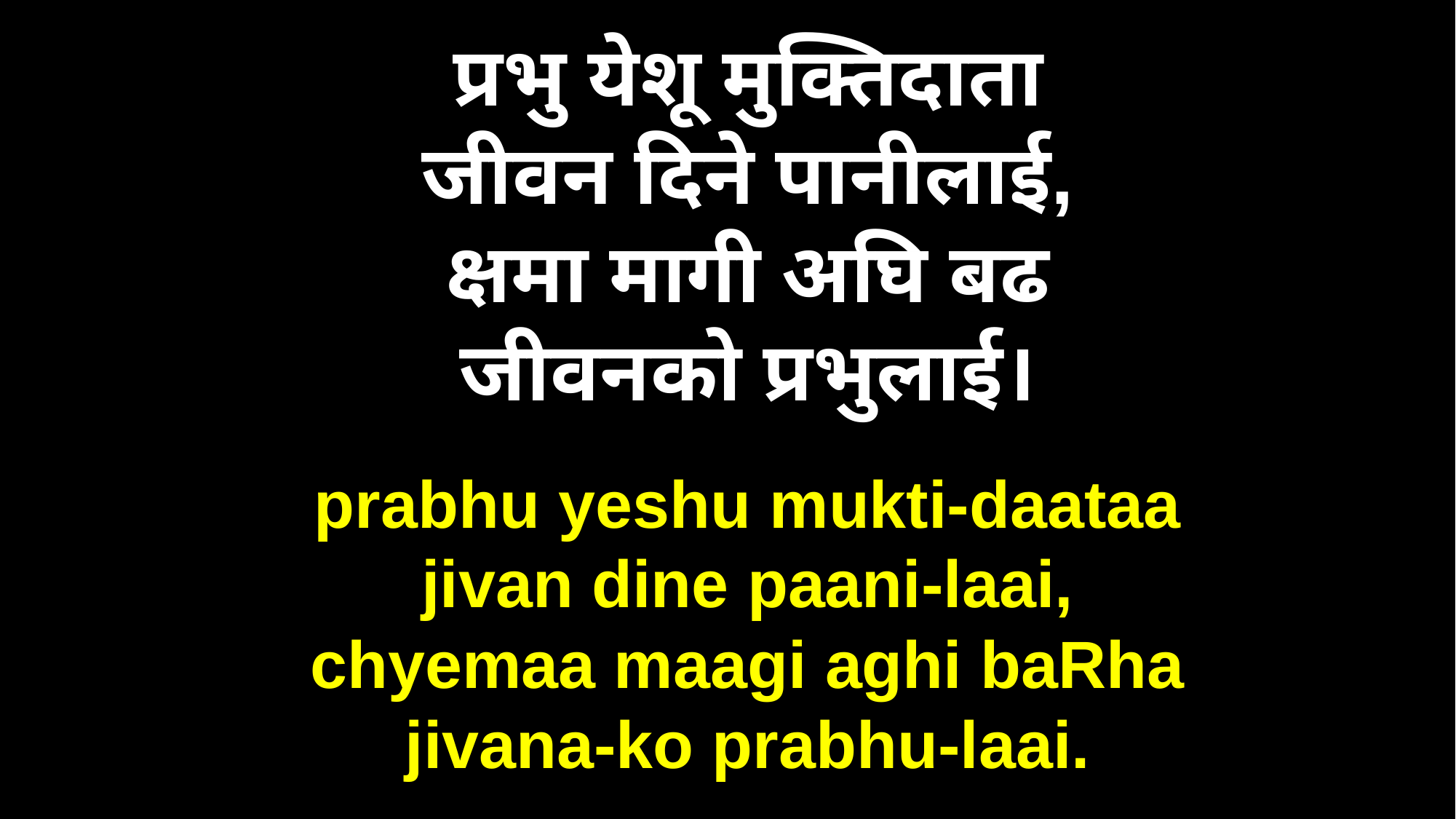

प्रभु येशू मुक्तिदाता
जीवन दिने पानीलाई,
क्षमा मागी अघि बढ
जीवनको प्रभुलाई।

prabhu yeshu mukti-daataa
jivan dine paani-laai,
chyemaa maagi aghi baRha
jivana-ko prabhu-laai.